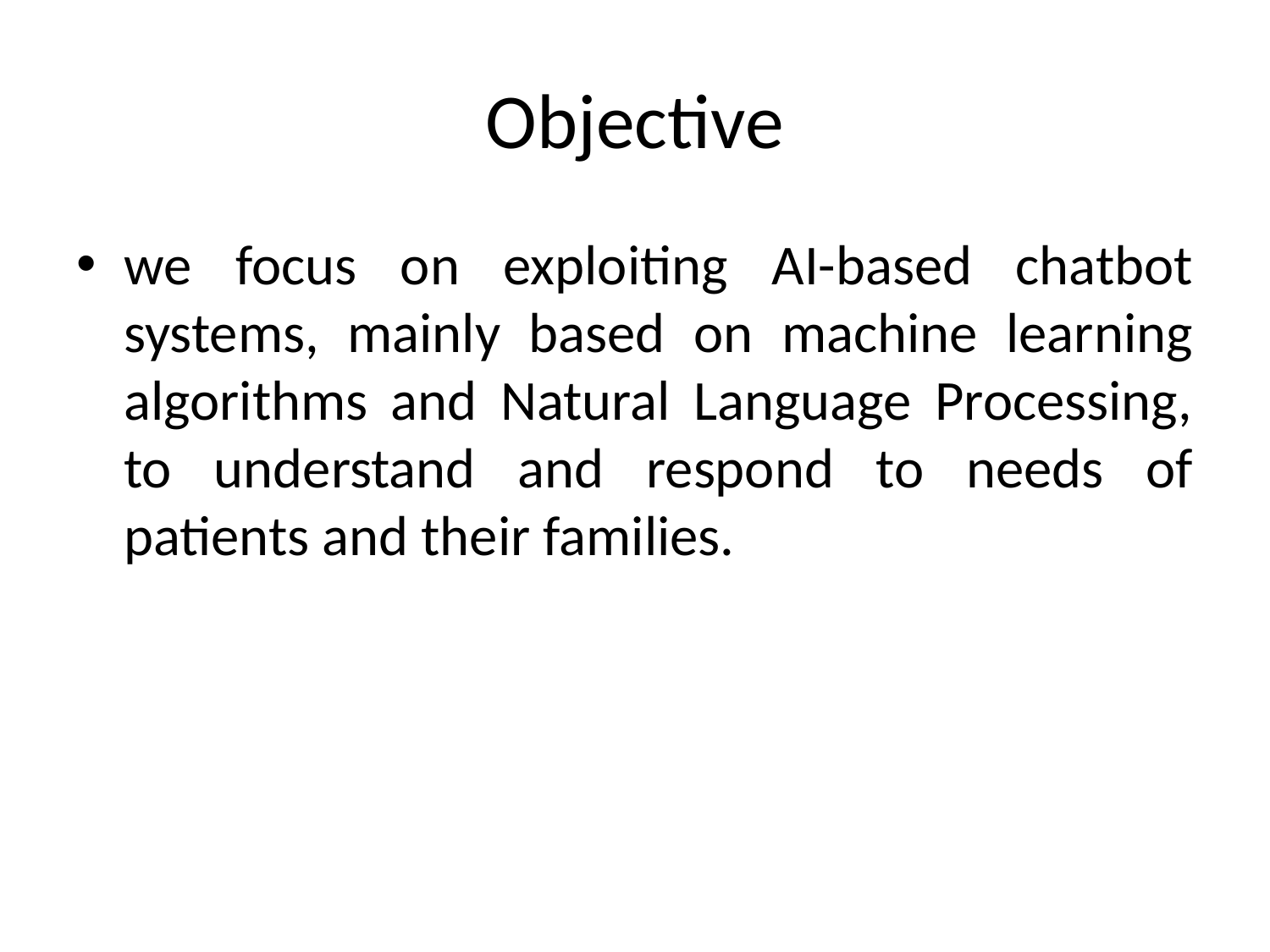

# Objective
we focus on exploiting AI-based chatbot systems, mainly based on machine learning algorithms and Natural Language Processing, to understand and respond to needs of patients and their families.